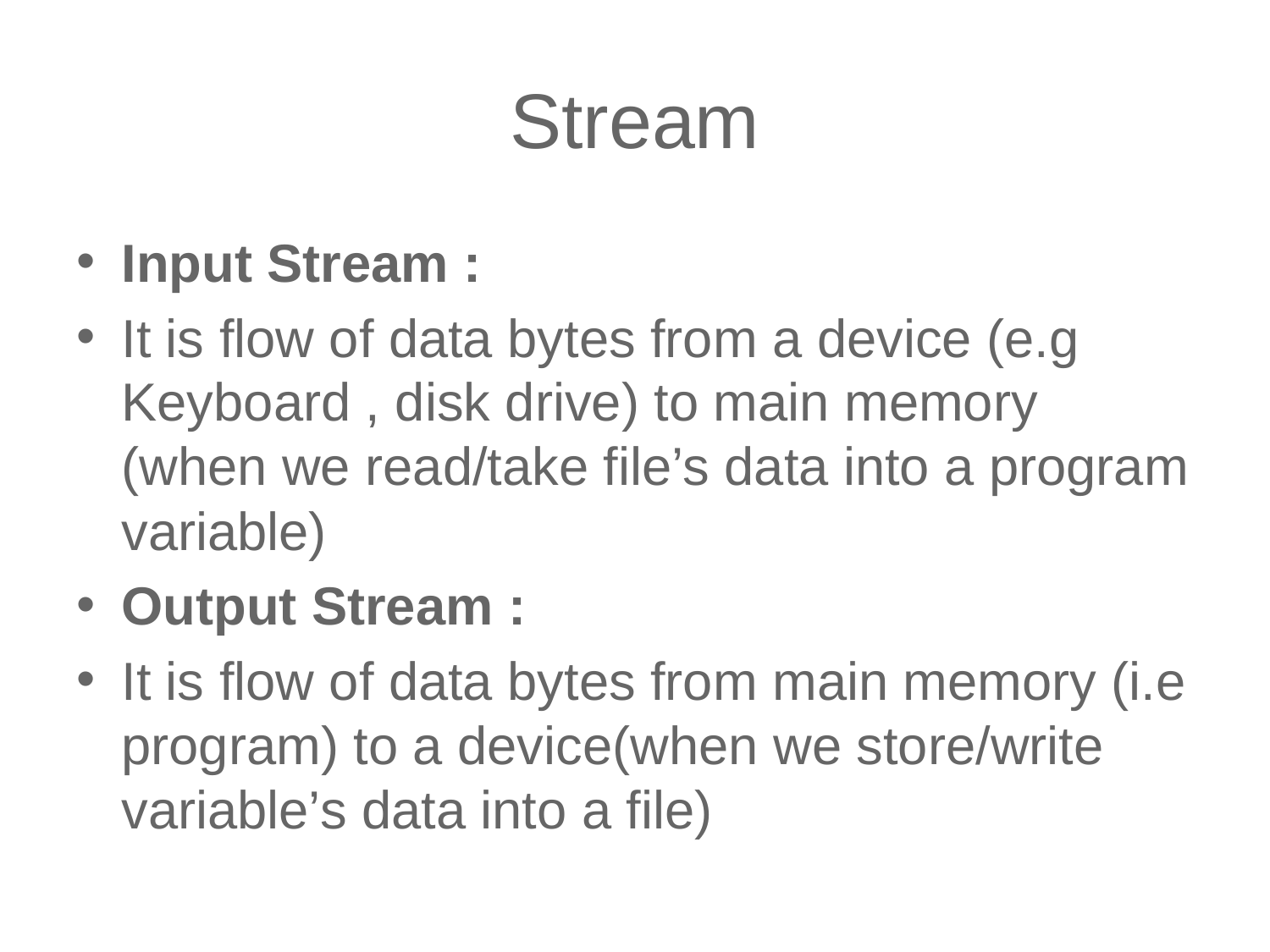

# Stream
Input Stream :
It is flow of data bytes from a device (e.g Keyboard , disk drive) to main memory (when we read/take file’s data into a program variable)
Output Stream :
It is flow of data bytes from main memory (i.e program) to a device(when we store/write variable’s data into a file)